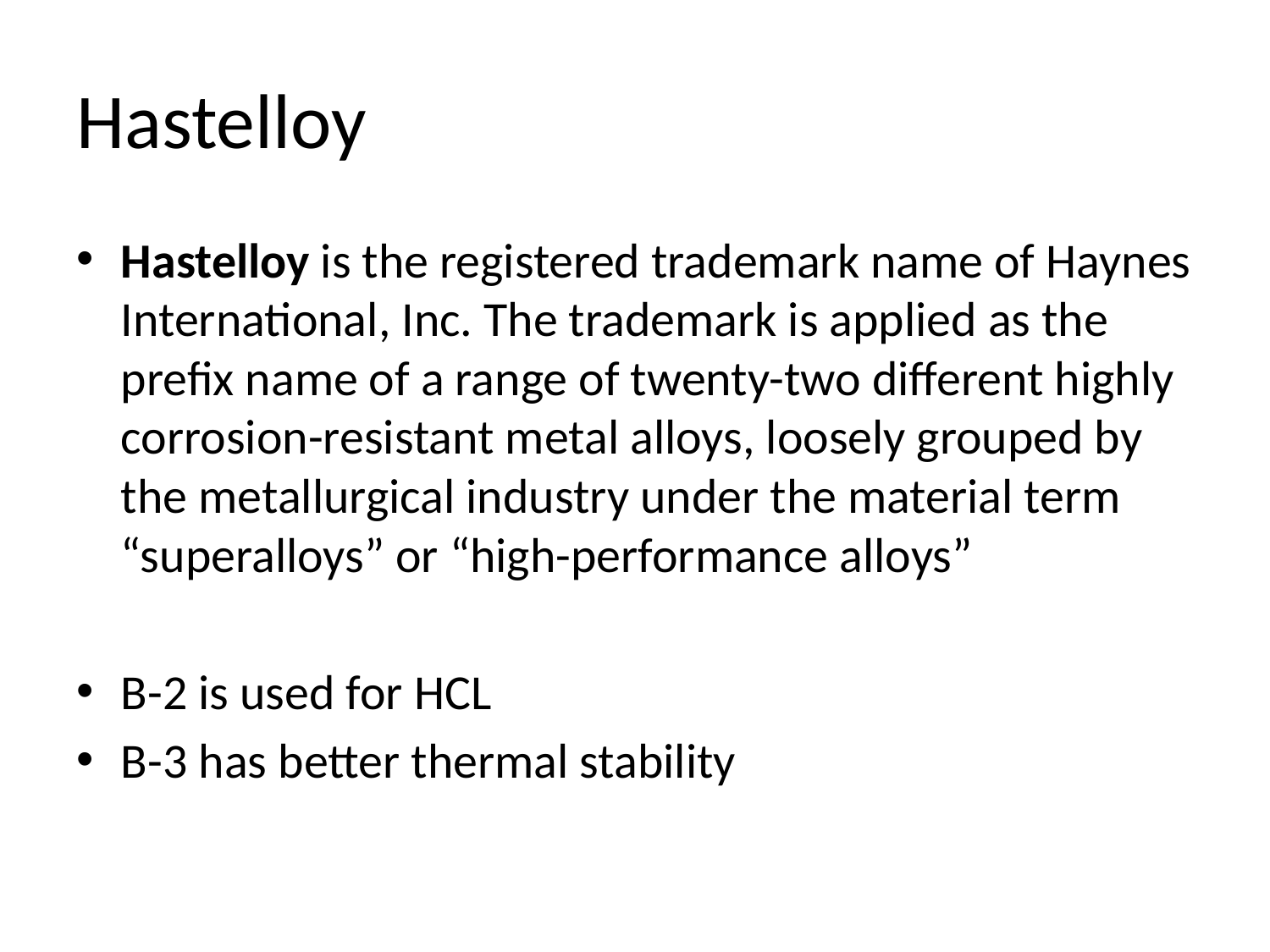

# Hastelloy
Hastelloy is the registered trademark name of Haynes International, Inc. The trademark is applied as the prefix name of a range of twenty-two different highly corrosion-resistant metal alloys, loosely grouped by the metallurgical industry under the material term “superalloys” or “high-performance alloys”

B-2 is used for HCL
B-3 has better thermal stability